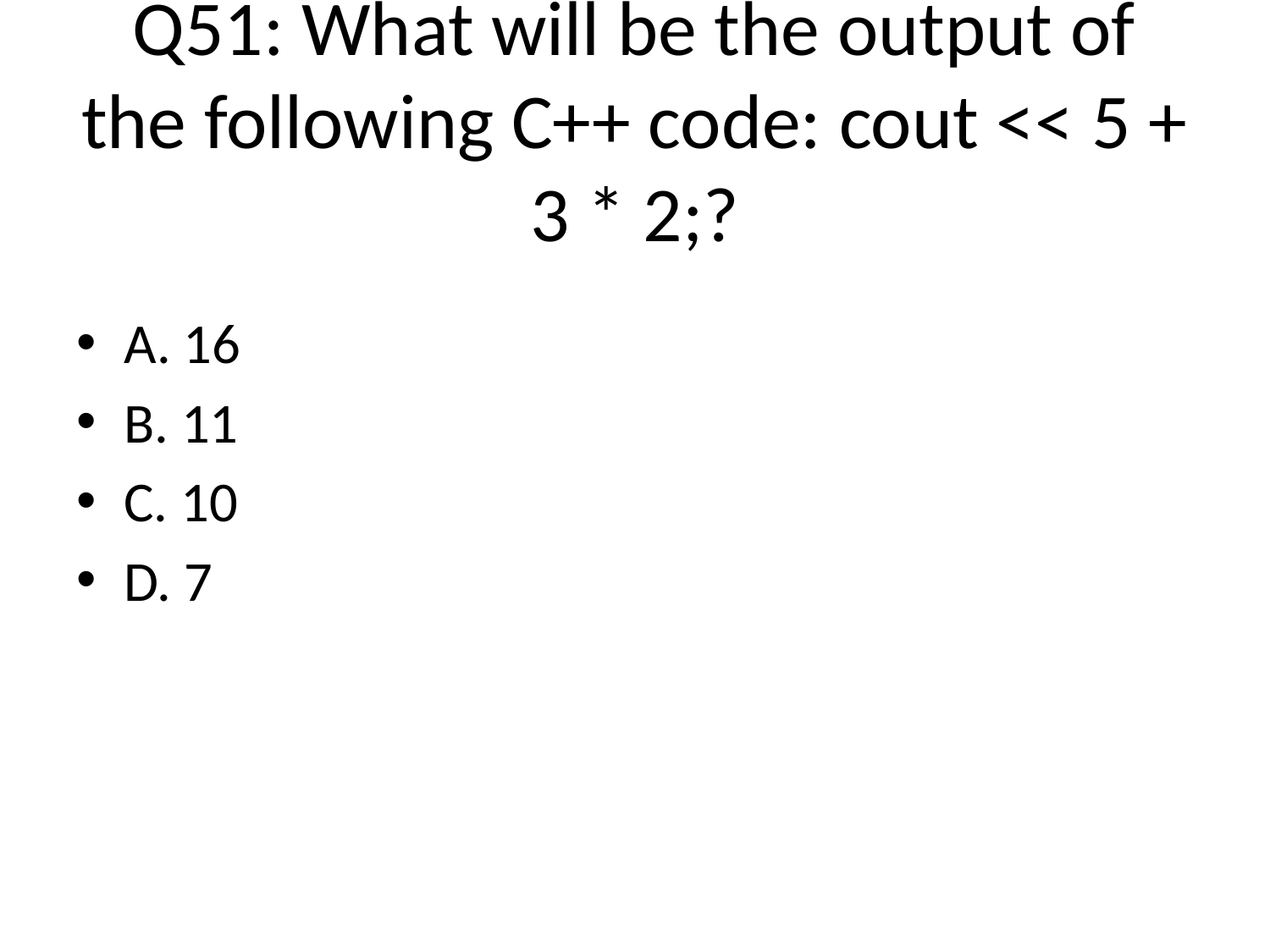

# Q51: What will be the output of the following C++ code: cout << 5 + 3 * 2;?

A. 16
B. 11
C. 10
D. 7